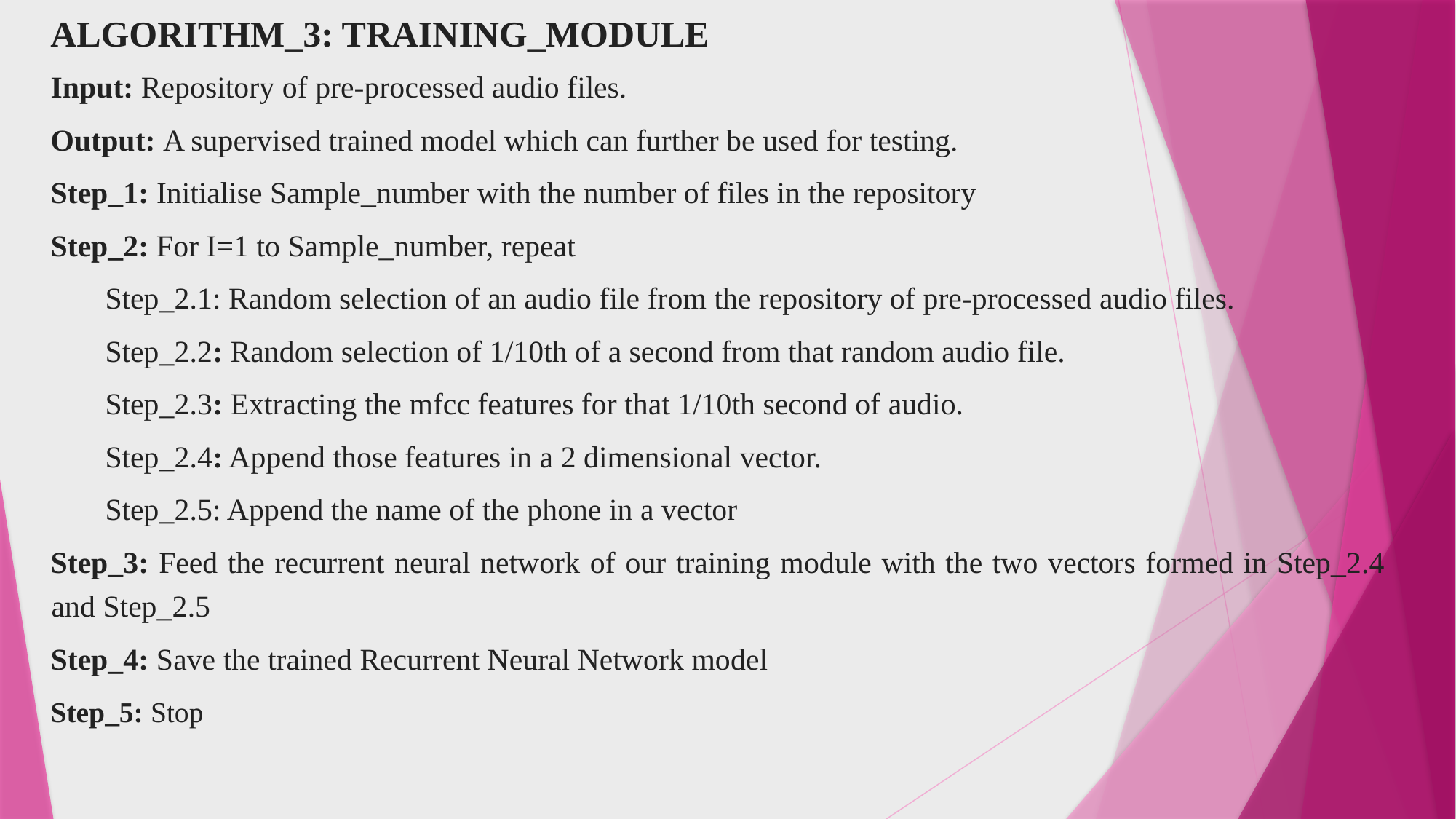

ALGORITHM_3: TRAINING_MODULE

Input: Repository of pre-processed audio files.
Output: A supervised trained model which can further be used for testing.
Step_1: Initialise Sample_number with the number of files in the repository
Step_2: For I=1 to Sample_number, repeat
Step_2.1: Random selection of an audio file from the repository of pre-processed audio files.
Step_2.2: Random selection of 1/10th of a second from that random audio file.
Step_2.3: Extracting the mfcc features for that 1/10th second of audio.
Step_2.4: Append those features in a 2 dimensional vector.
Step_2.5: Append the name of the phone in a vector
Step_3: Feed the recurrent neural network of our training module with the two vectors formed in Step_2.4 and Step_2.5
Step_4: Save the trained Recurrent Neural Network model
Step_5: Stop